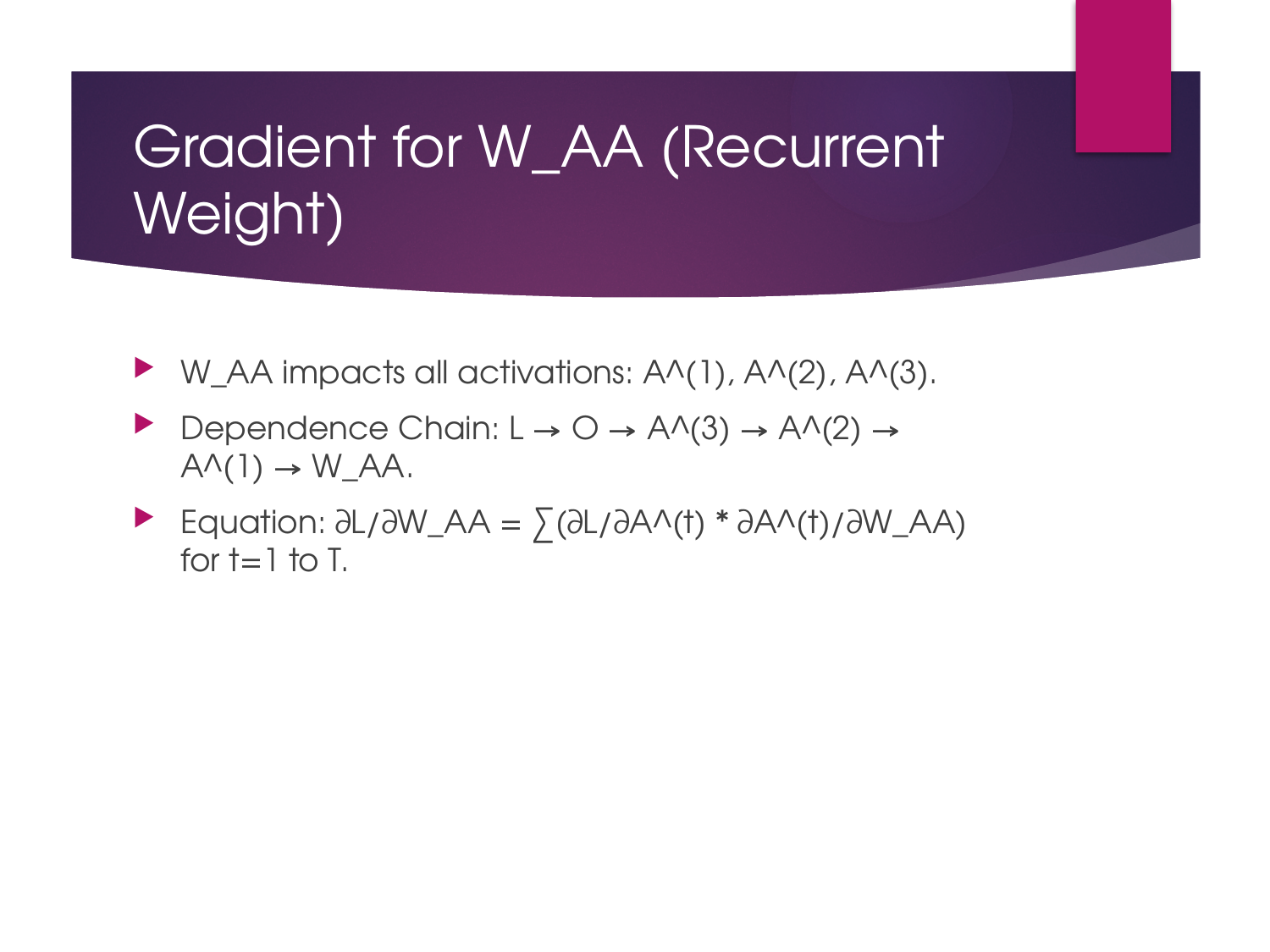

# Gradient for W_AA (Recurrent Weight)
W_AA impacts all activations: A^(1), A^(2), A^(3).
Dependence Chain: L → O → A^(3) → A^(2) → A^(1) → W_AA.
Equation: ∂L/∂W_AA = ∑(∂L/∂A^(t) * ∂A^(t)/∂W_AA) for t=1 to T.